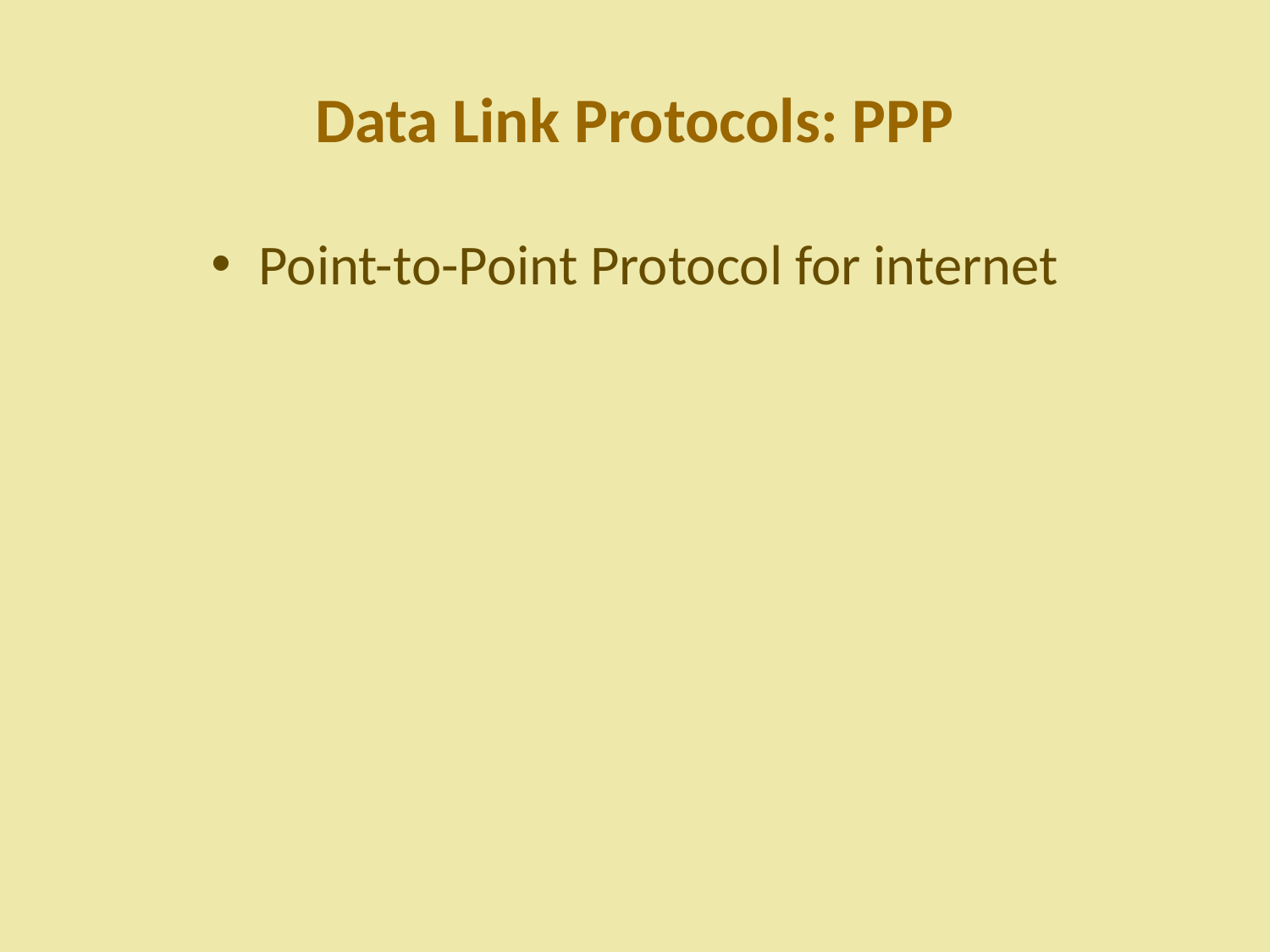

# Data Link Protocols: PPP
Point-to-Point Protocol for internet